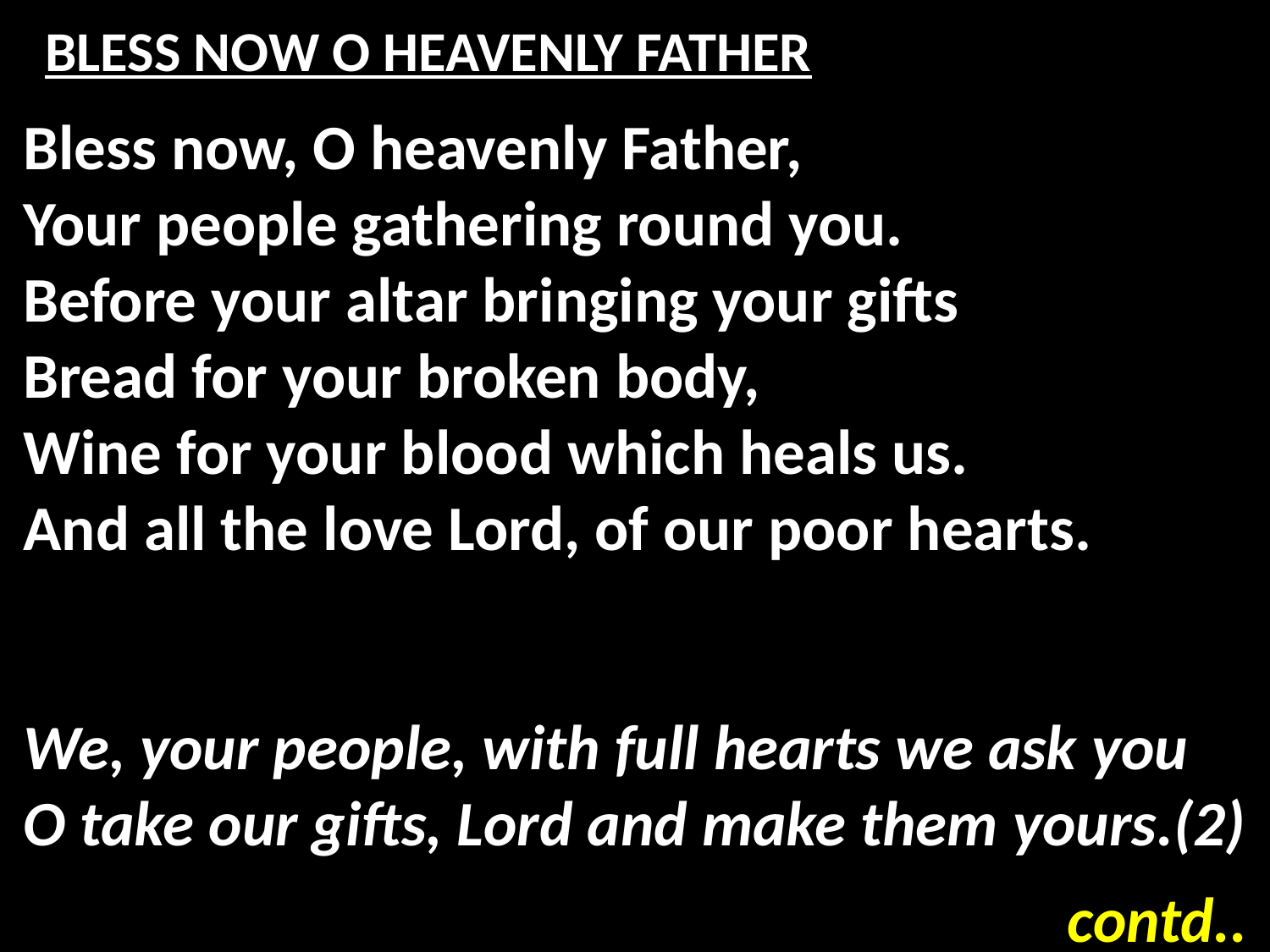

# BLESS NOW O HEAVENLY FATHER
Bless now, O heavenly Father,
Your people gathering round you.
Before your altar bringing your gifts
Bread for your broken body,
Wine for your blood which heals us.
And all the love Lord, of our poor hearts.

We, your people, with full hearts we ask you
O take our gifts, Lord and make them yours.(2)
contd..